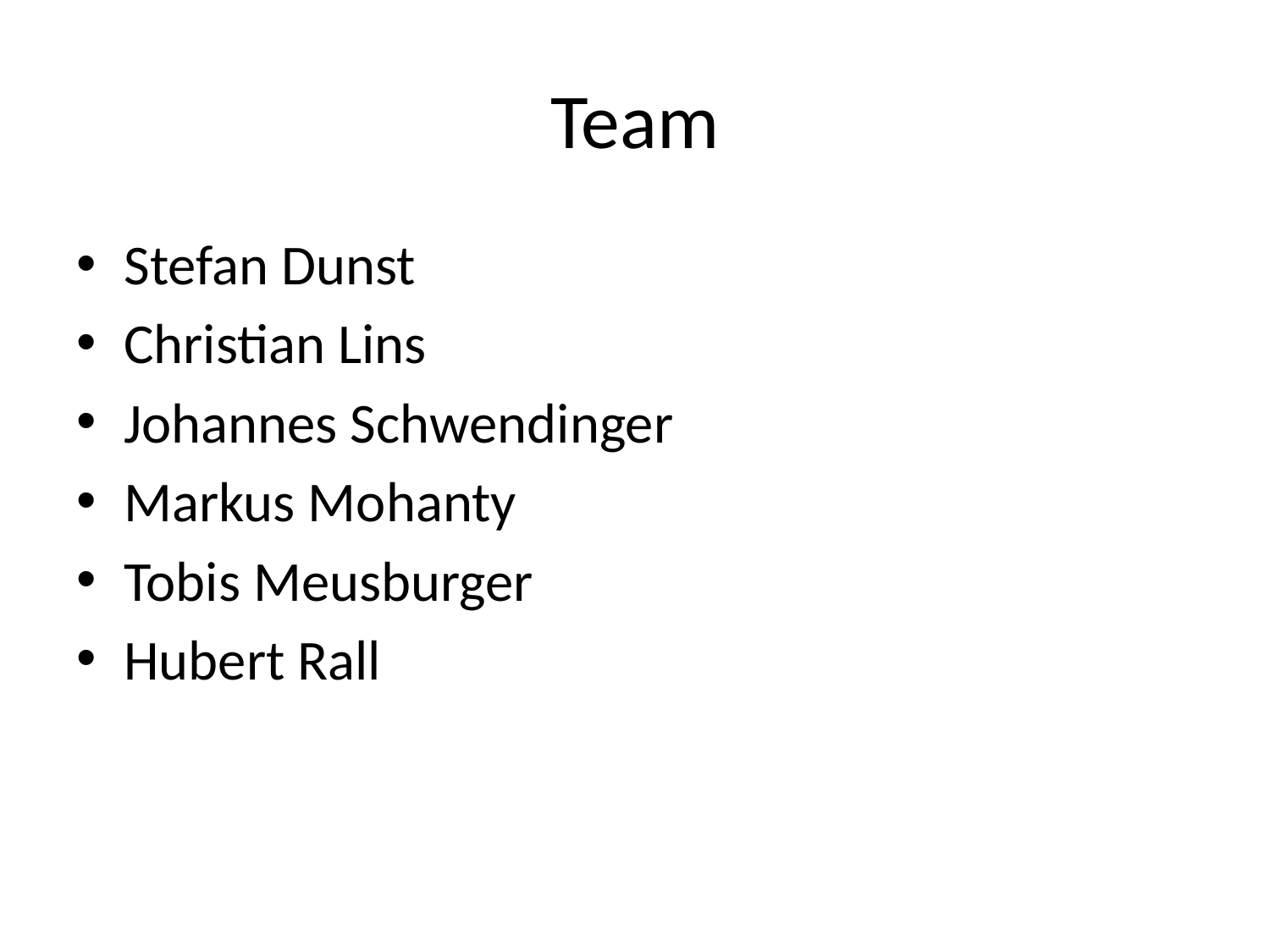

# Team
Stefan Dunst
Christian Lins
Johannes Schwendinger
Markus Mohanty
Tobis Meusburger
Hubert Rall